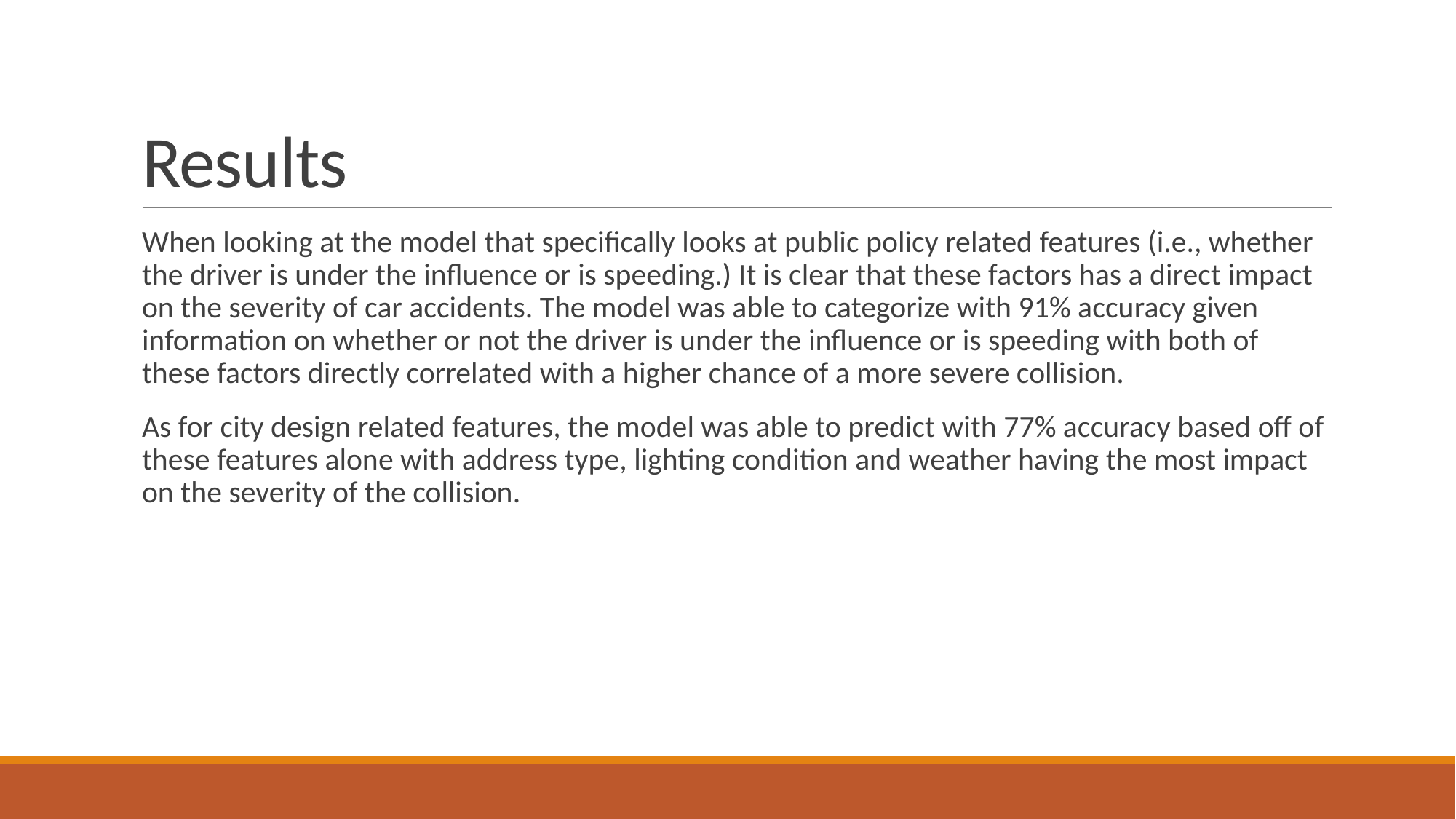

# Results
When looking at the model that specifically looks at public policy related features (i.e., whether the driver is under the influence or is speeding.) It is clear that these factors has a direct impact on the severity of car accidents. The model was able to categorize with 91% accuracy given information on whether or not the driver is under the influence or is speeding with both of these factors directly correlated with a higher chance of a more severe collision.
As for city design related features, the model was able to predict with 77% accuracy based off of these features alone with address type, lighting condition and weather having the most impact on the severity of the collision.